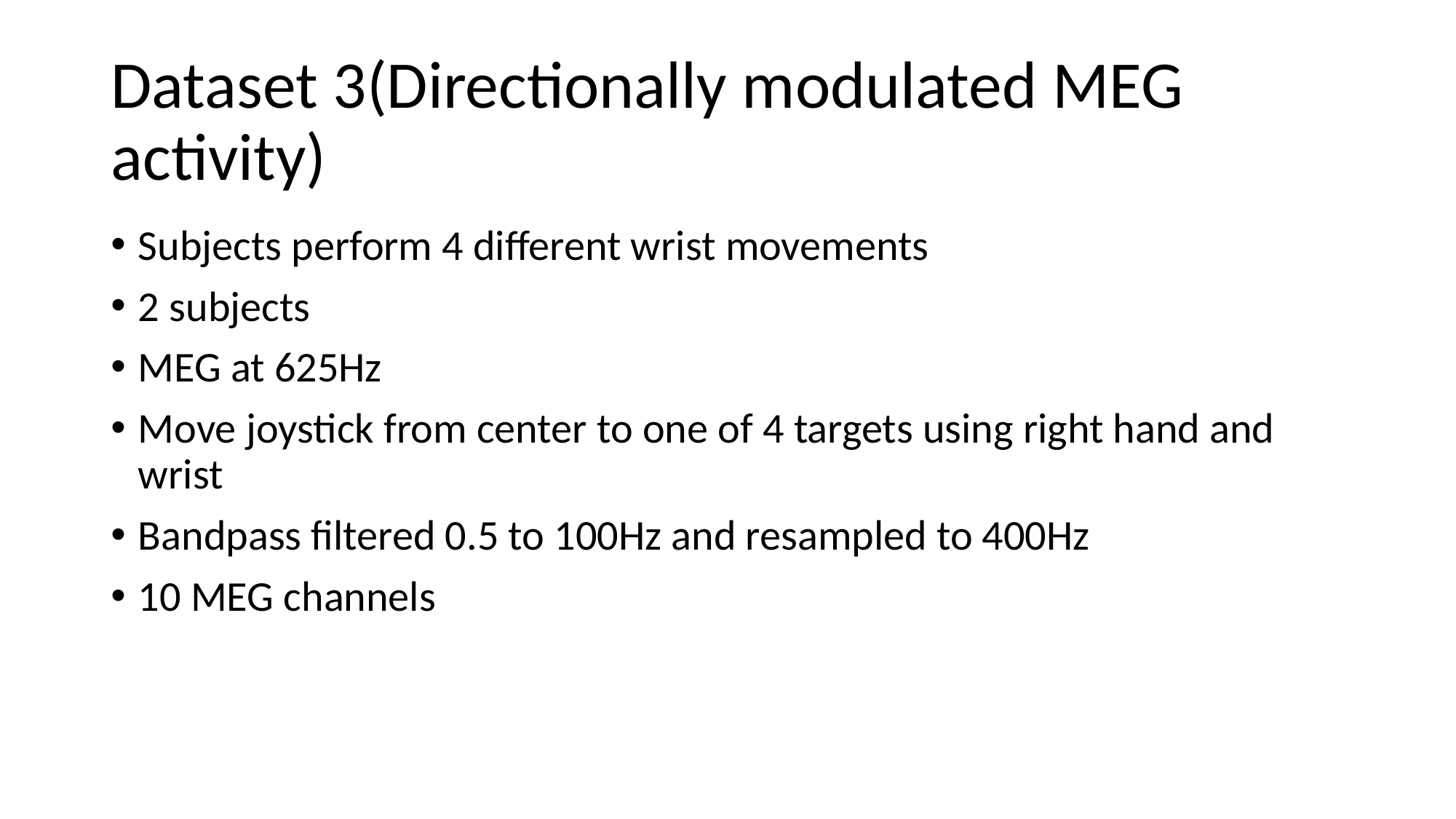

# Dataset 3(Directionally modulated MEG activity)
Subjects perform 4 different wrist movements
2 subjects
MEG at 625Hz
Move joystick from center to one of 4 targets using right hand and wrist
Bandpass filtered 0.5 to 100Hz and resampled to 400Hz
10 MEG channels